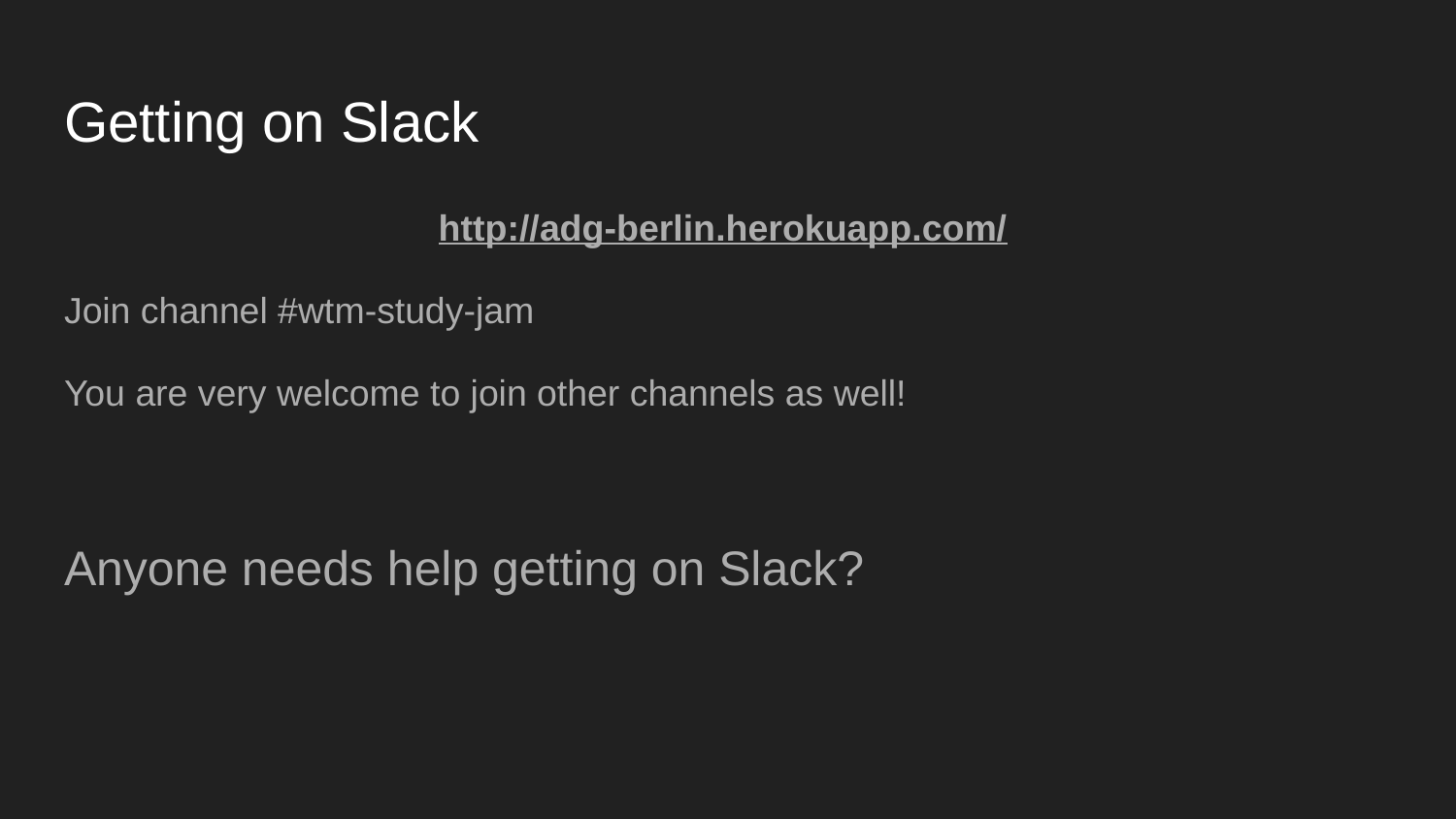

# Getting on Slack
http://adg-berlin.herokuapp.com/
Join channel #wtm-study-jam
You are very welcome to join other channels as well!

Anyone needs help getting on Slack?